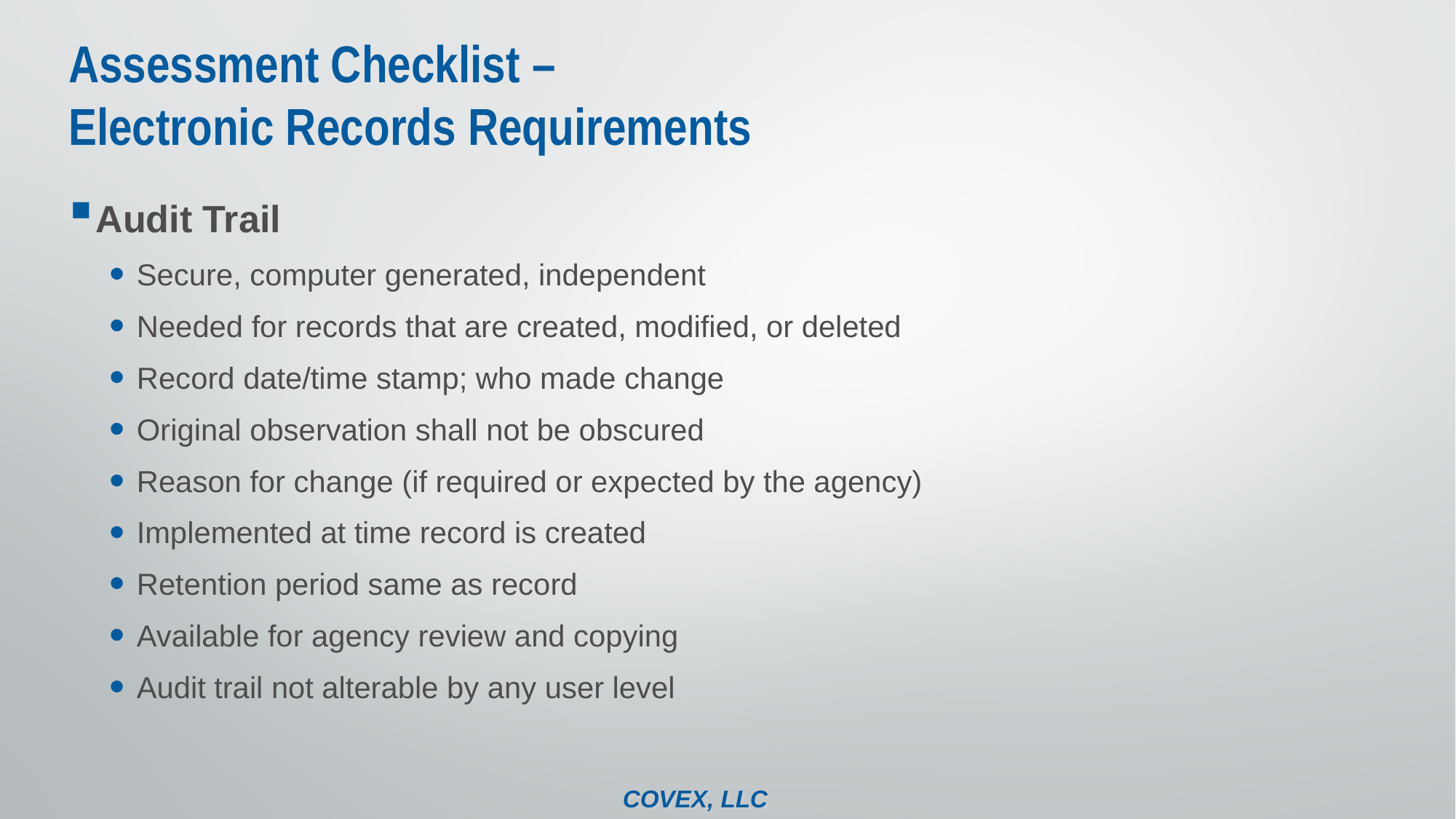

# Assessment Checklist – Electronic Records Requirements
Audit Trail
Secure, computer generated, independent
Needed for records that are created, modified, or deleted
Record date/time stamp; who made change
Original observation shall not be obscured
Reason for change (if required or expected by the agency)
Implemented at time record is created
Retention period same as record
Available for agency review and copying
Audit trail not alterable by any user level